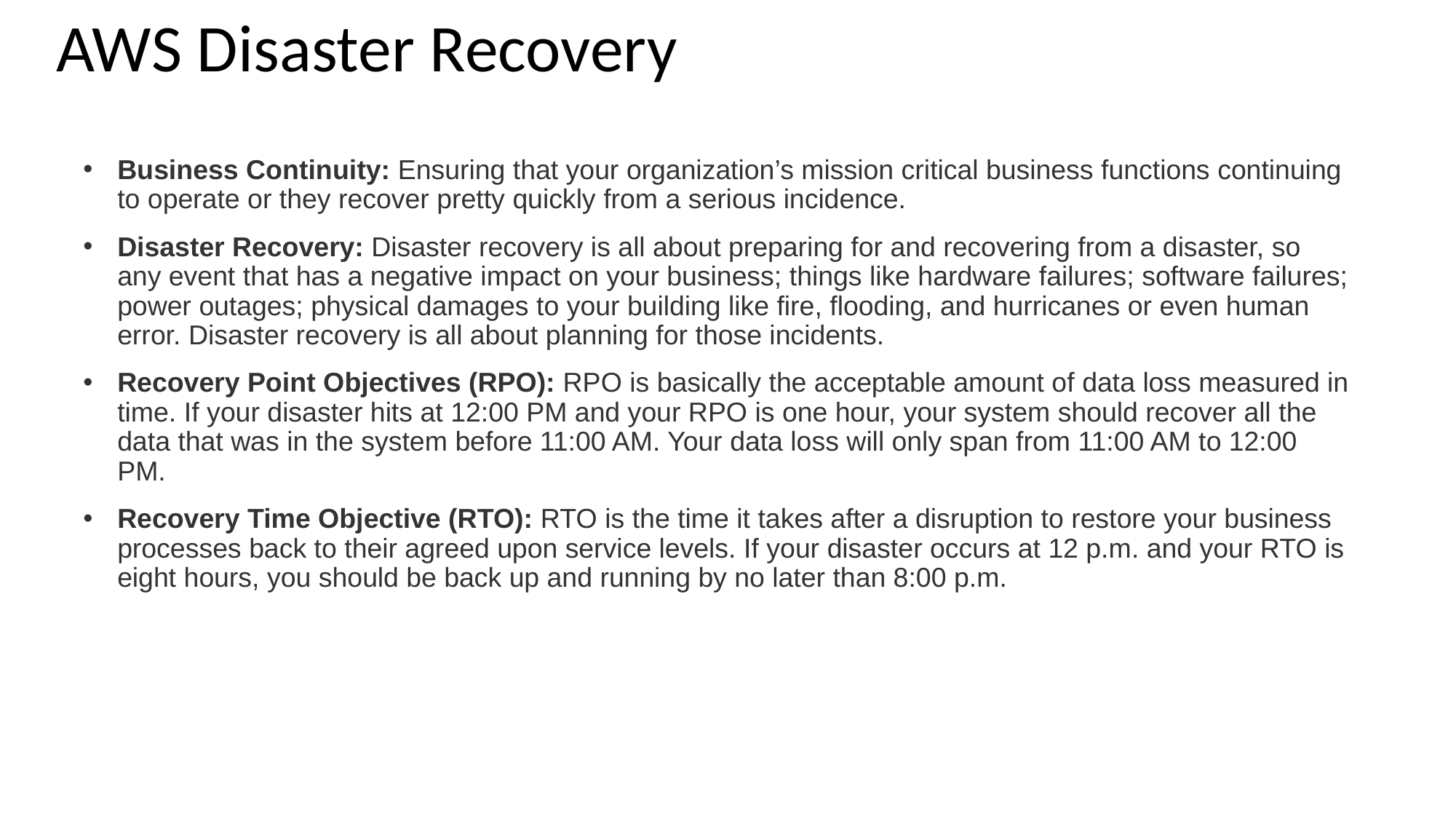

# AWS Disaster Recovery
Business Continuity: Ensuring that your organization’s mission critical business functions continuing to operate or they recover pretty quickly from a serious incidence.
Disaster Recovery: Disaster recovery is all about preparing for and recovering from a disaster, so any event that has a negative impact on your business; things like hardware failures; software failures; power outages; physical damages to your building like fire, flooding, and hurricanes or even human error. Disaster recovery is all about planning for those incidents.
Recovery Point Objectives (RPO): RPO is basically the acceptable amount of data loss measured in time. If your disaster hits at 12:00 PM and your RPO is one hour, your system should recover all the data that was in the system before 11:00 AM. Your data loss will only span from 11:00 AM to 12:00 PM.
Recovery Time Objective (RTO): RTO is the time it takes after a disruption to restore your business processes back to their agreed upon service levels. If your disaster occurs at 12 p.m. and your RTO is eight hours, you should be back up and running by no later than 8:00 p.m.